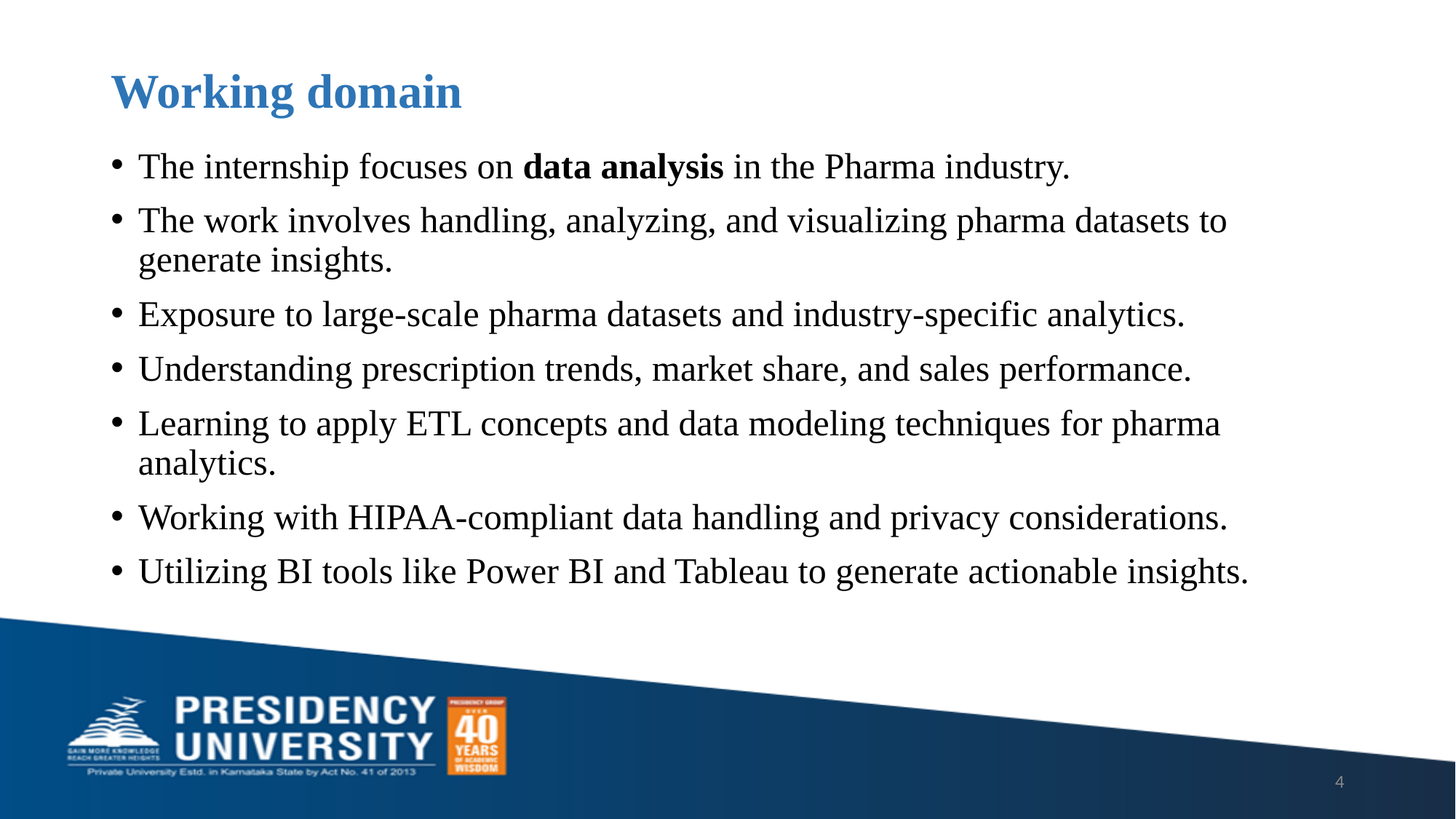

# Working domain
The internship focuses on data analysis in the Pharma industry.
The work involves handling, analyzing, and visualizing pharma datasets to generate insights.
Exposure to large-scale pharma datasets and industry-specific analytics.
Understanding prescription trends, market share, and sales performance.
Learning to apply ETL concepts and data modeling techniques for pharma analytics.
Working with HIPAA-compliant data handling and privacy considerations.
Utilizing BI tools like Power BI and Tableau to generate actionable insights.

4